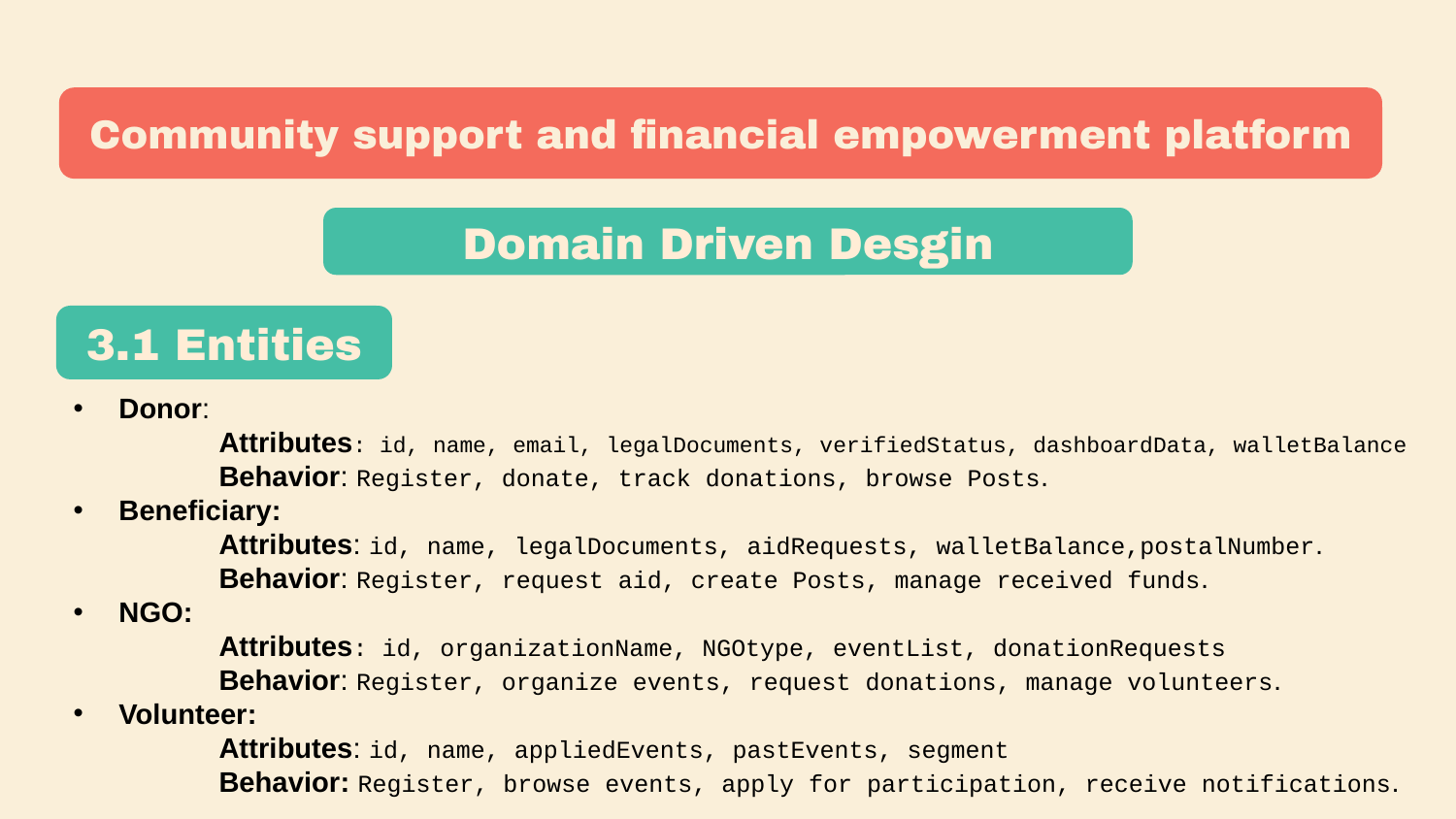

# Community service project proposal infographics
Community support and financial empowerment platform
Domain Driven Desgin
3.1 Entities

Donor:
	Attributes: id, name, email, legalDocuments, verifiedStatus, dashboardData, walletBalance
	Behavior: Register, donate, track donations, browse Posts.
Beneficiary:
	Attributes: id, name, legalDocuments, aidRequests, walletBalance,postalNumber.
	Behavior: Register, request aid, create Posts, manage received funds.
NGO:
	Attributes: id, organizationName, NGOtype, eventList, donationRequests
	Behavior: Register, organize events, request donations, manage volunteers.
Volunteer:
	Attributes: id, name, appliedEvents, pastEvents, segment
	Behavior: Register, browse events, apply for participation, receive notifications.